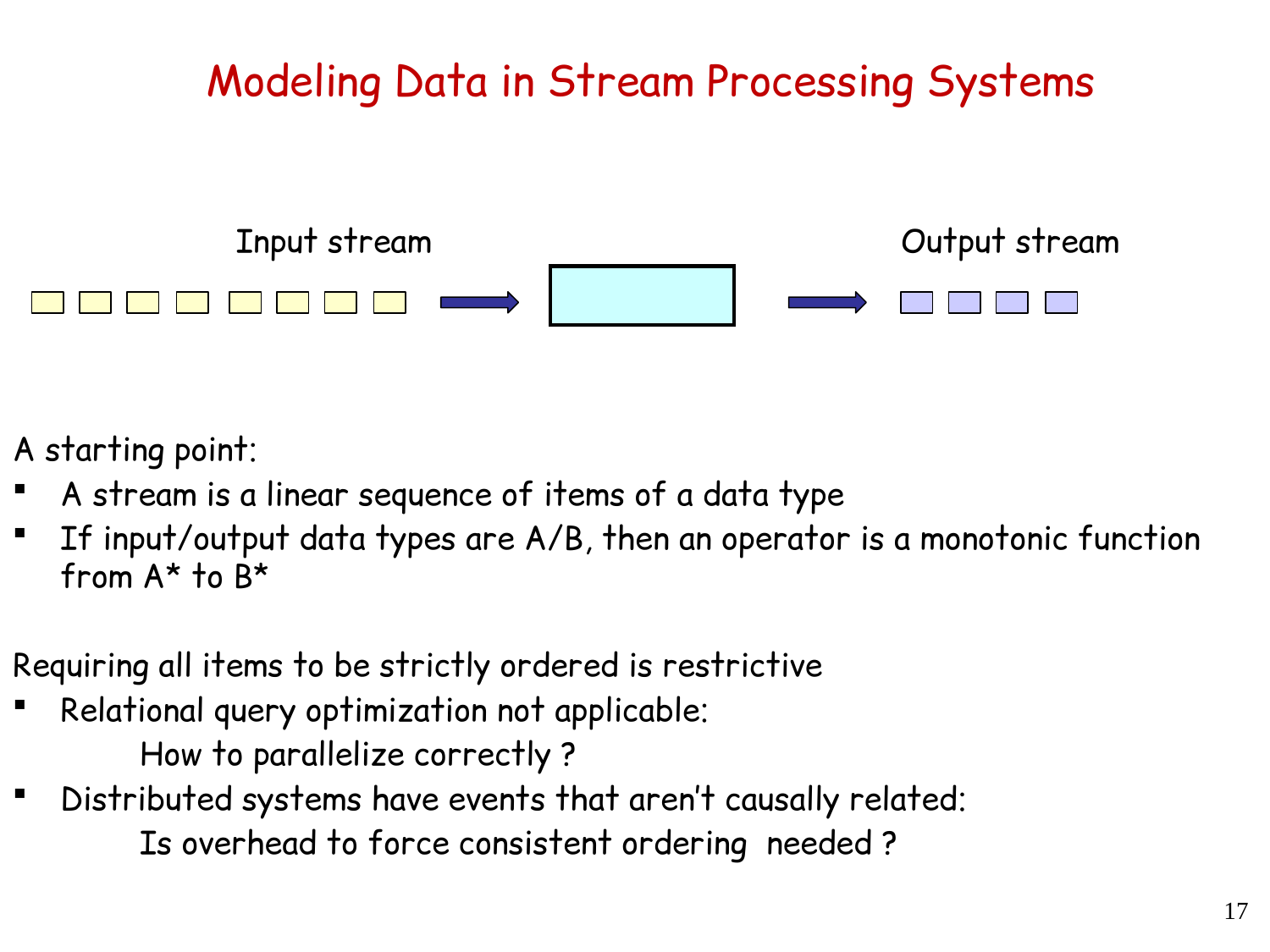

# Modeling Data in Stream Processing Systems
Input stream
Output stream

A starting point:
A stream is a linear sequence of items of a data type
If input/output data types are A/B, then an operator is a monotonic function from A* to B*

Requiring all items to be strictly ordered is restrictive
Relational query optimization not applicable:
	How to parallelize correctly ?
Distributed systems have events that aren’t causally related:
	Is overhead to force consistent ordering  needed ?
17